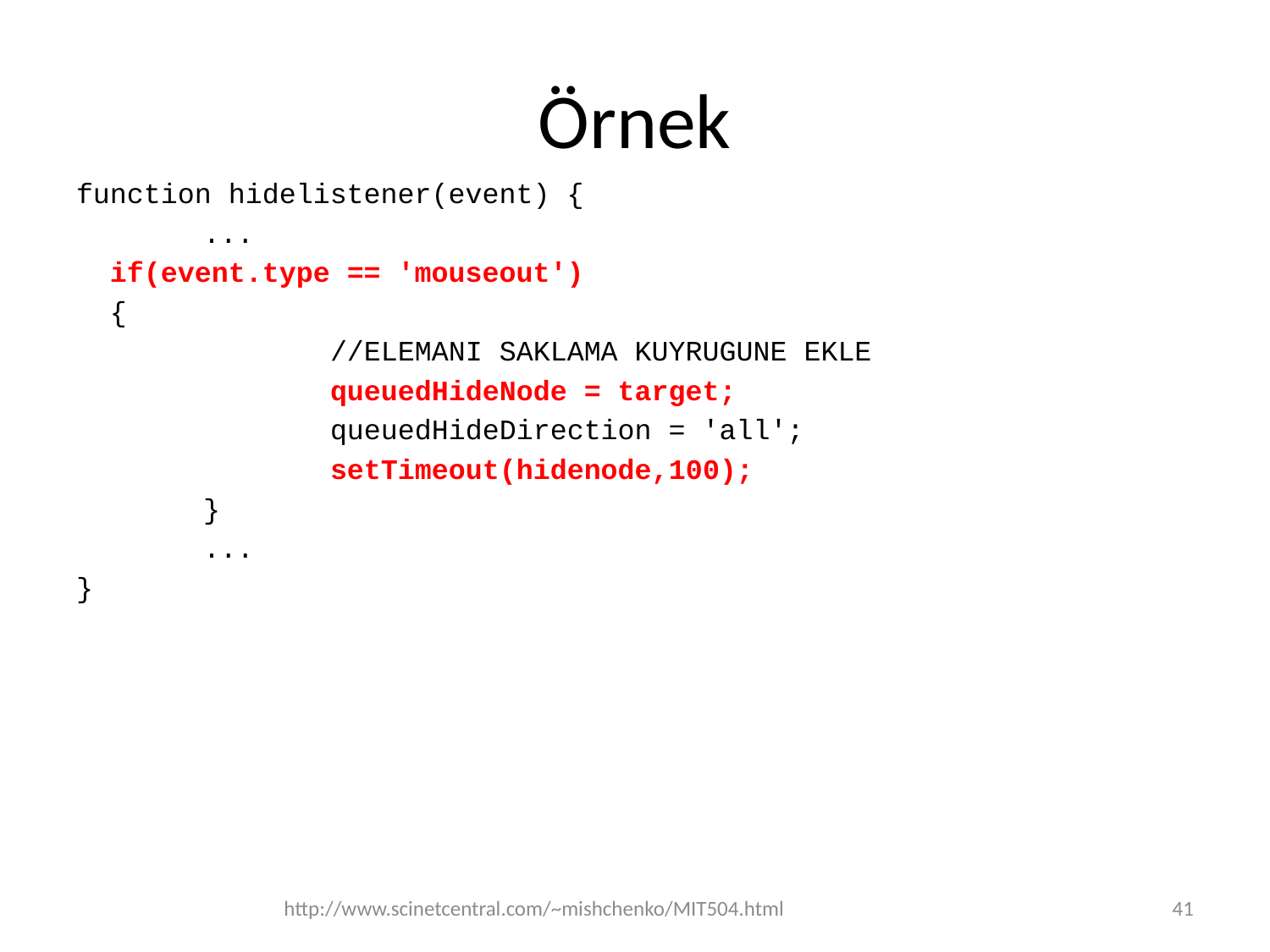

# Örnek
function hidelistener(event) {
	...
  if(event.type == 'mouseout')
  {
		//ELEMANI SAKLAMA KUYRUGUNE EKLE
 		queuedHideNode = target;
		queuedHideDirection = 'all';
		setTimeout(hidenode,100);
	}
 	...
}
http://www.scinetcentral.com/~mishchenko/MIT504.html
41